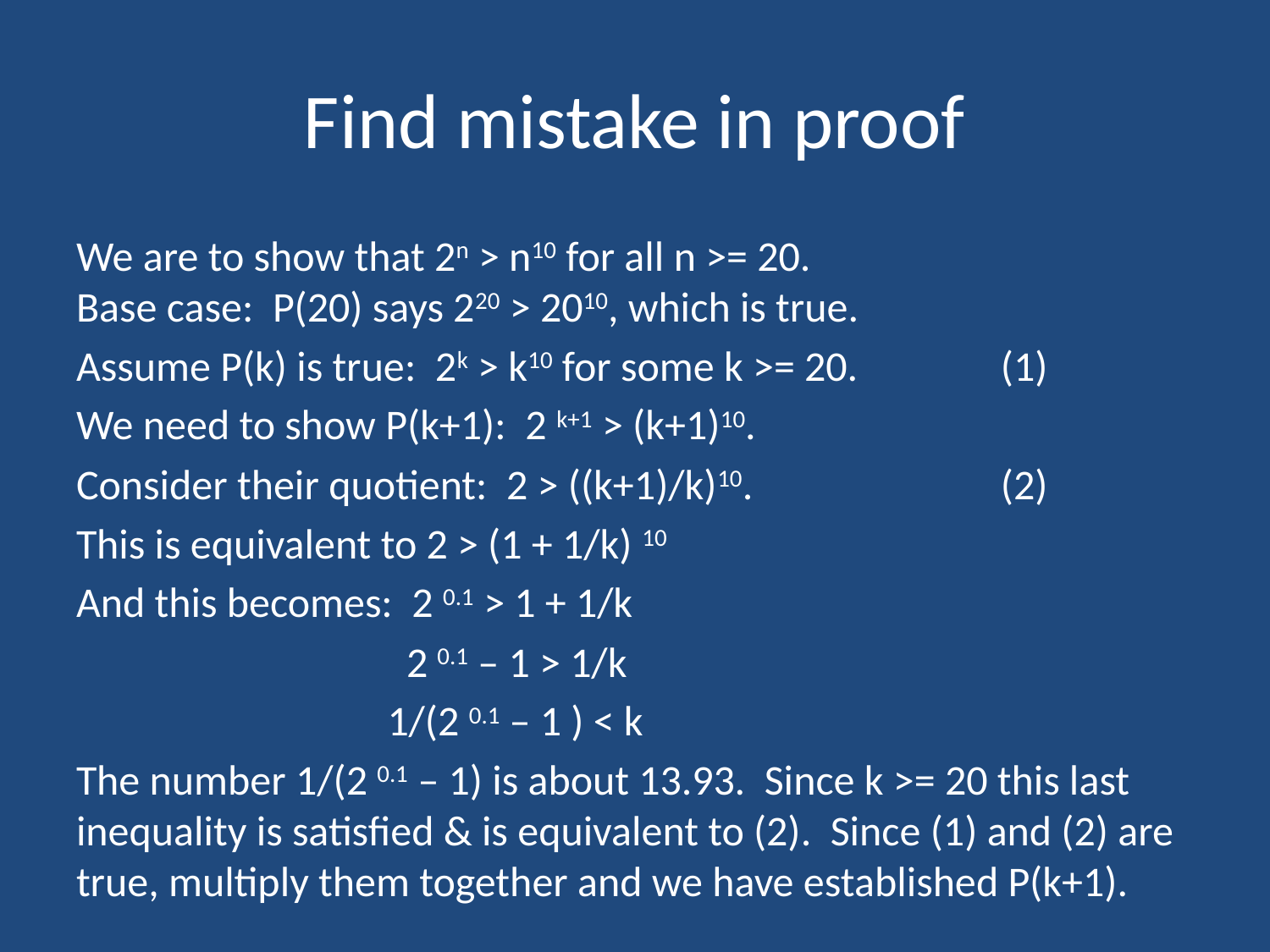

# Find mistake in proof
We are to show that 2n > n10 for all n >= 20.
Base case:  P(20) says 220 > 2010, which is true.
Assume P(k) is true:  2k > k10 for some k >= 20.               (1)
We need to show P(k+1):  2 k+1 > (k+1)10.
Consider their quotient:  2 > ((k+1)/k)10.                          (2)
This is equivalent to 2 > (1 + 1/k) 10
And this becomes:  2 0.1 > 1 + 1/k
		        2 0.1 – 1 > 1/k
		      1/(2 0.1 – 1 ) < k
The number 1/(2 0.1 – 1) is about 13.93.  Since k >= 20 this last inequality is satisfied & is equivalent to (2).  Since (1) and (2) are true, multiply them together and we have established P(k+1).